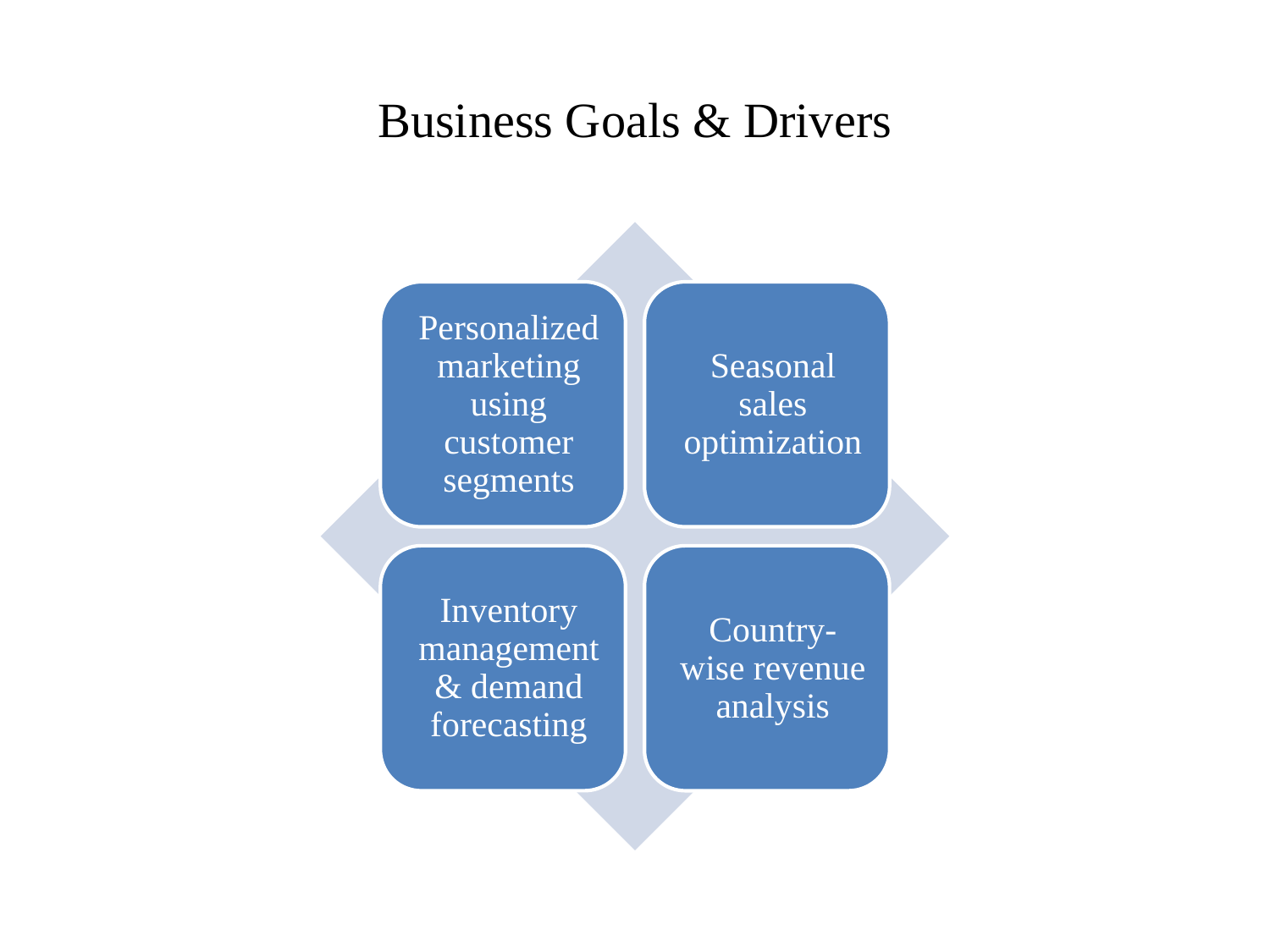

# Business Goals & Drivers
Personalized marketing using customer segments
Seasonal sales optimization
Inventory management & demand forecasting
Country-wise revenue analysis